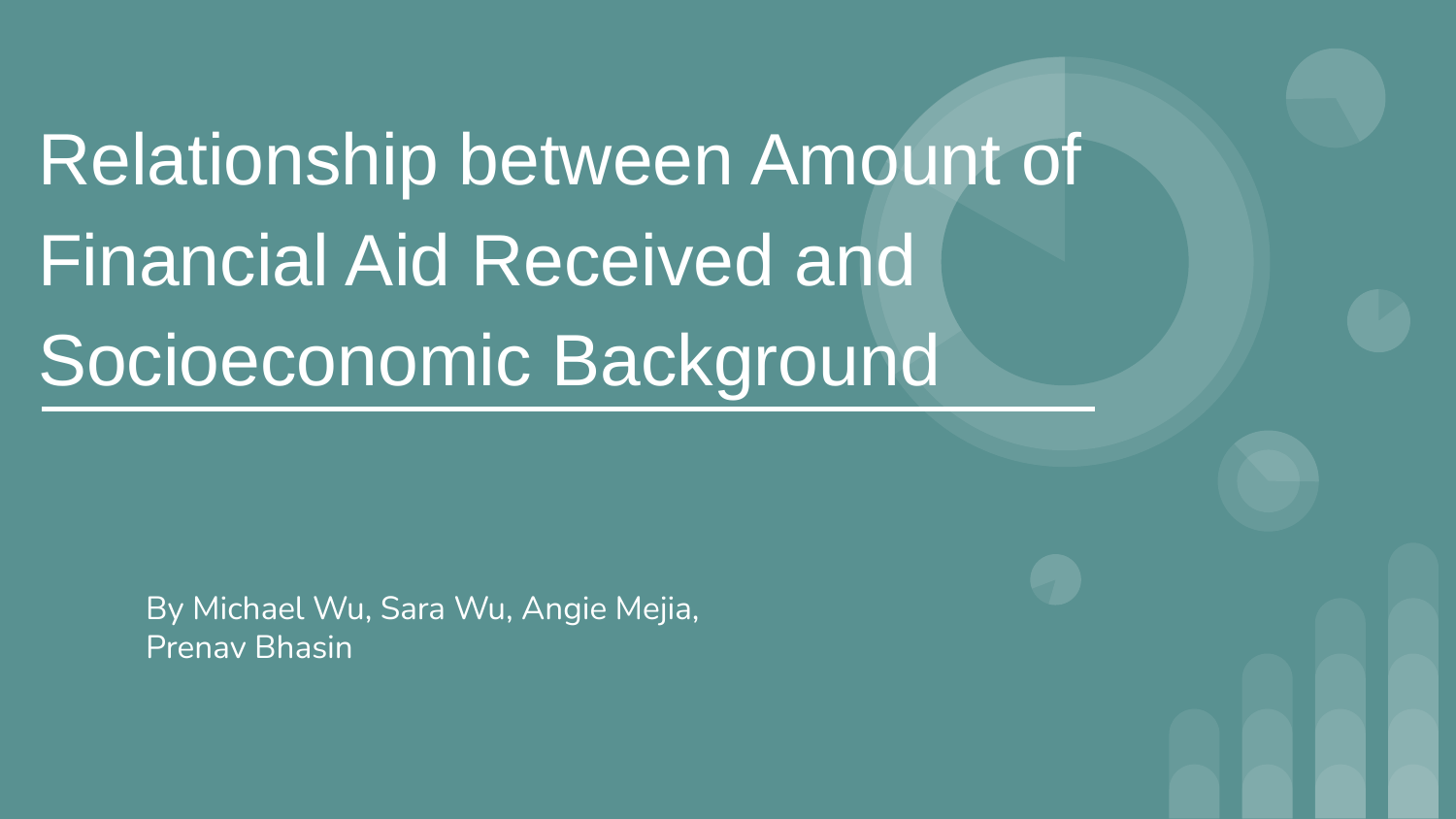

# Relationship between Amount of Financial Aid Received and Socioeconomic Background

By Michael Wu, Sara Wu, Angie Mejia, Prenav Bhasin